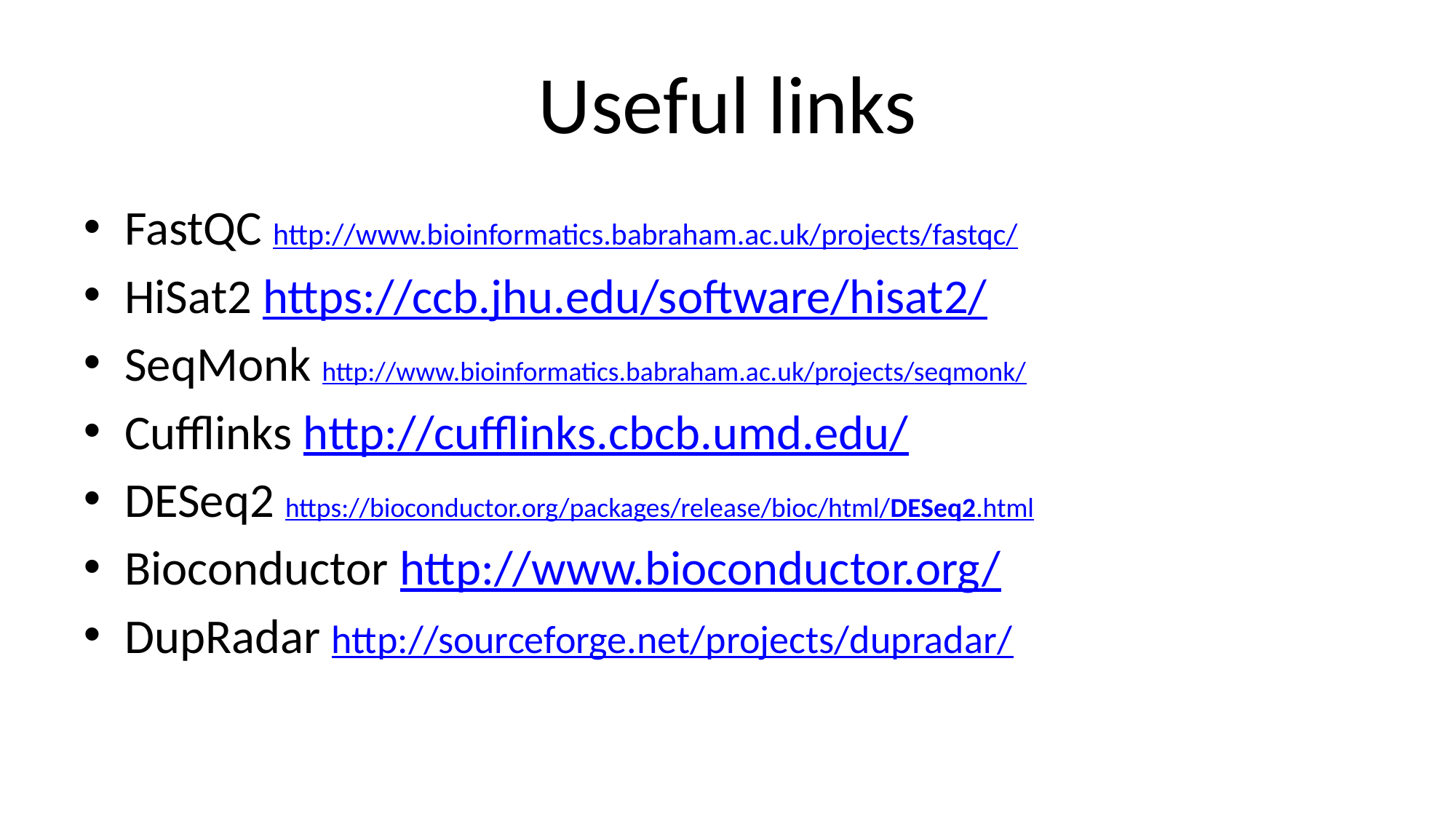

# Useful links
FastQC http://www.bioinformatics.babraham.ac.uk/projects/fastqc/
HiSat2 https://ccb.jhu.edu/software/hisat2/
SeqMonk http://www.bioinformatics.babraham.ac.uk/projects/seqmonk/
Cufflinks http://cufflinks.cbcb.umd.edu/
DESeq2 https://bioconductor.org/packages/release/bioc/html/DESeq2.html
Bioconductor http://www.bioconductor.org/
DupRadar http://sourceforge.net/projects/dupradar/